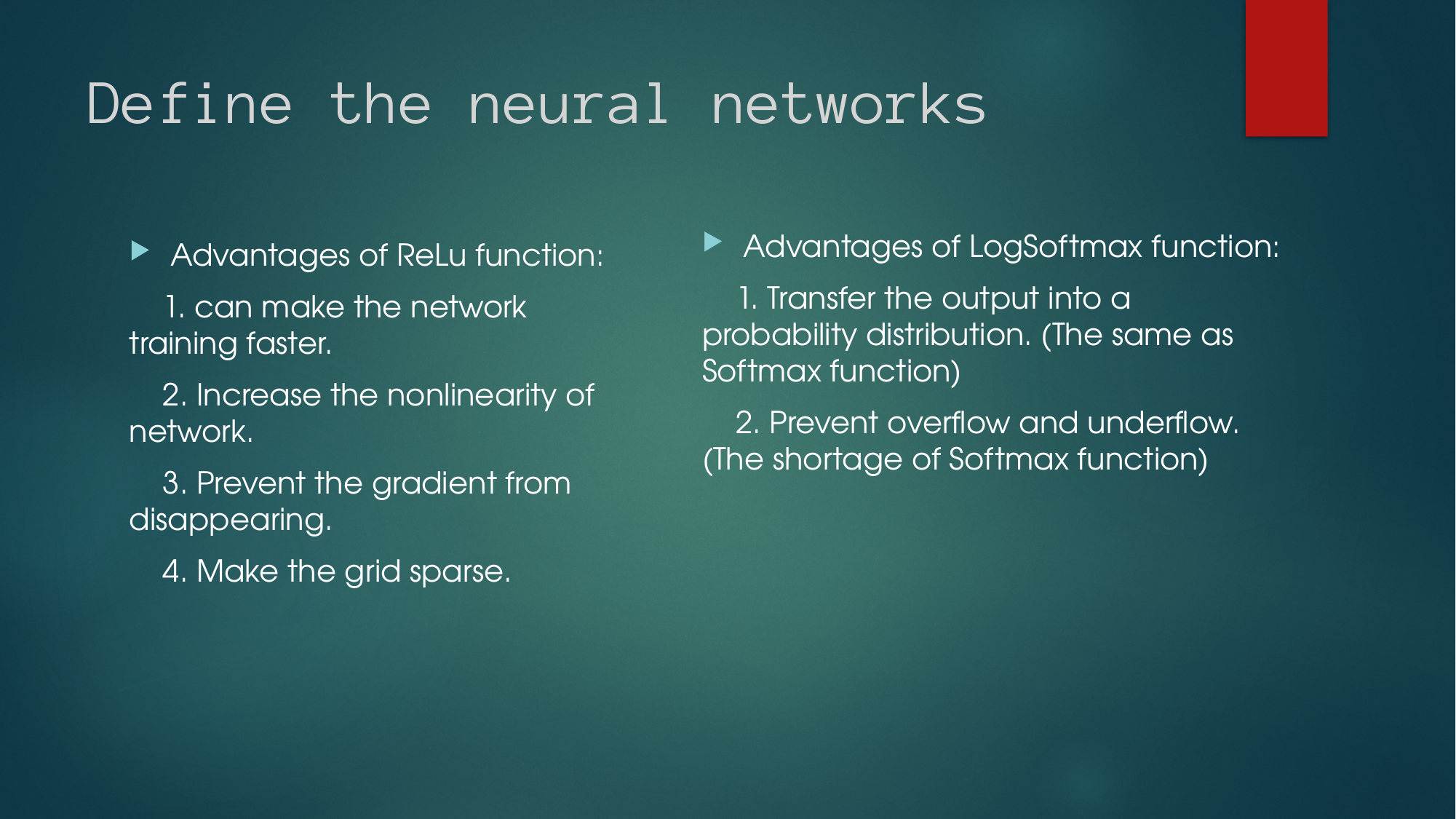

# Define the neural networks
Advantages of LogSoftmax function:
    1. Transfer the output into a probability distribution. (The same as Softmax function)
    2. Prevent overflow and underflow. (The shortage of Softmax function)

Advantages of ReLu function:
    1. can make the network training faster.
    2. Increase the nonlinearity of network.
    3. Prevent the gradient from disappearing.
    4. Make the grid sparse.